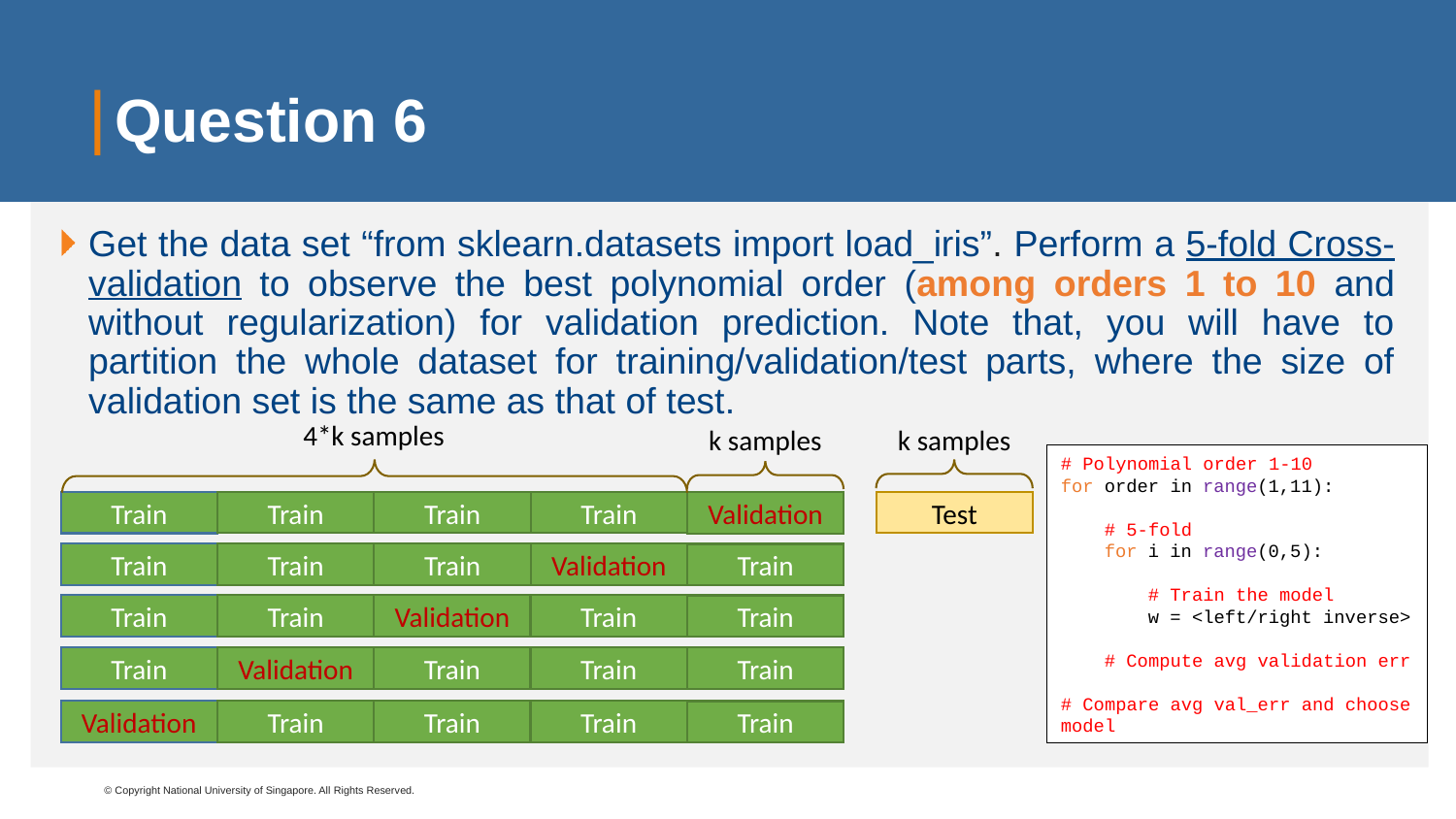

# Question 6

Get the data set “from sklearn.datasets import load_iris”. Perform a 5-fold Cross-validation to observe the best polynomial order (among orders 1 to 10 and without regularization) for validation prediction. Note that, you will have to partition the whole dataset for training/validation/test parts, where the size of validation set is the same as that of test.

4*k samples
k samples
k samples
# Polynomial order 1-10
for order in range(1,11):

    # 5-fold
    for i in range(0,5):

        # Train the model
        w = <left/right inverse>

    # Compute avg validation err

# Compare avg val_err and choose model
Train
Train
Train
Test
Train
Validation
Train
Train
Validation
Train
Train
Train
Validation
Train
Train
Train
Validation
Train
Train
Train
Train
Train
Train
Train
Validation
Train